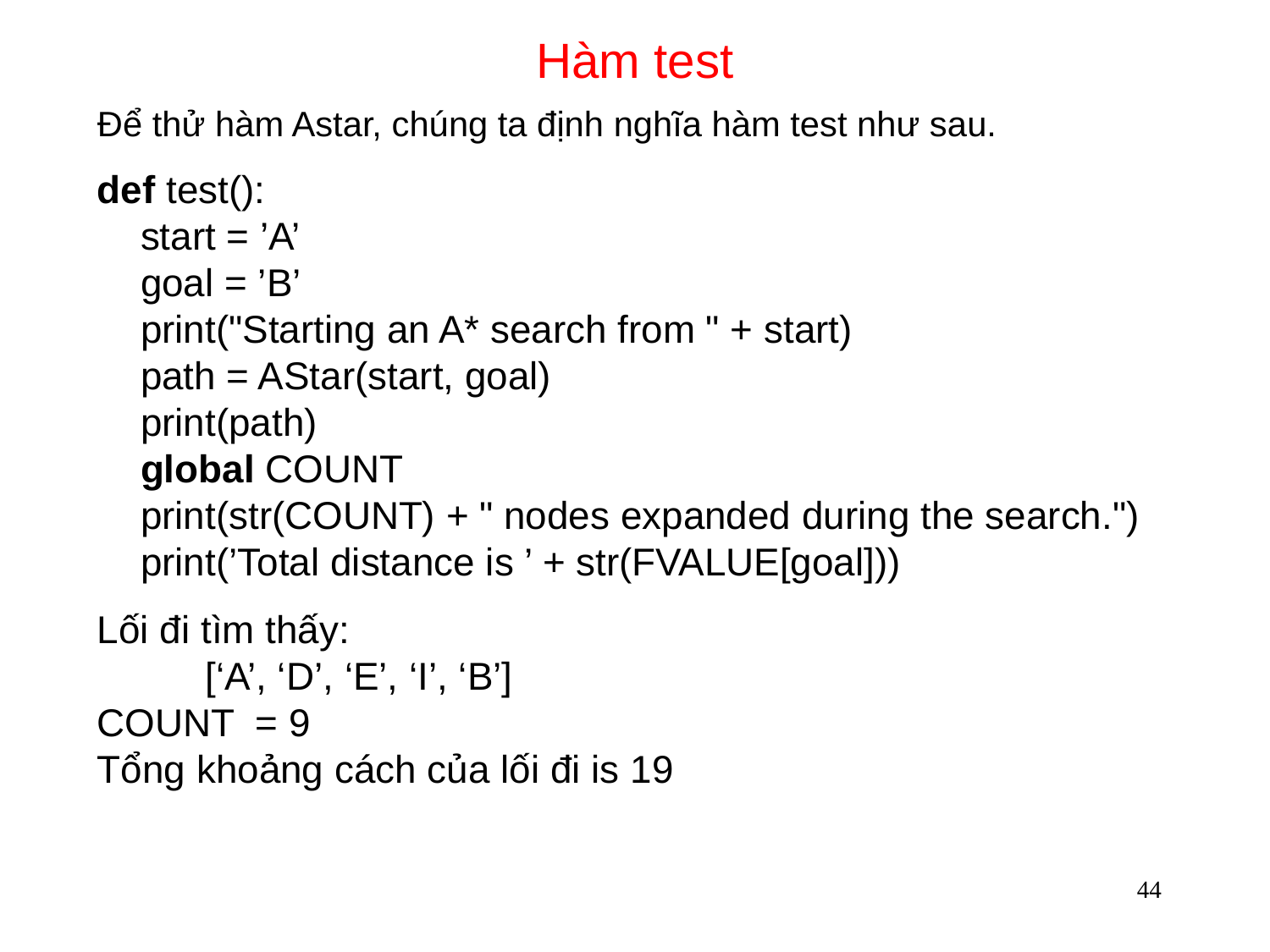

# Hàm test
Để thử hàm Astar, chúng ta định nghĩa hàm test như sau.
def test():
    start = ’A’
    goal = ’B’
    print("Starting an A* search from " + start)
    path = AStar(start, goal)
    print(path)
    global COUNT
    print(str(COUNT) + " nodes expanded during the search.")
    print(’Total distance is ’ + str(FVALUE[goal]))
Lối đi tìm thấy:
          [‘A’, ‘D’, ‘E’, ‘I’, ‘B’]
COUNT  = 9
Tổng khoảng cách của lối đi is 19

44